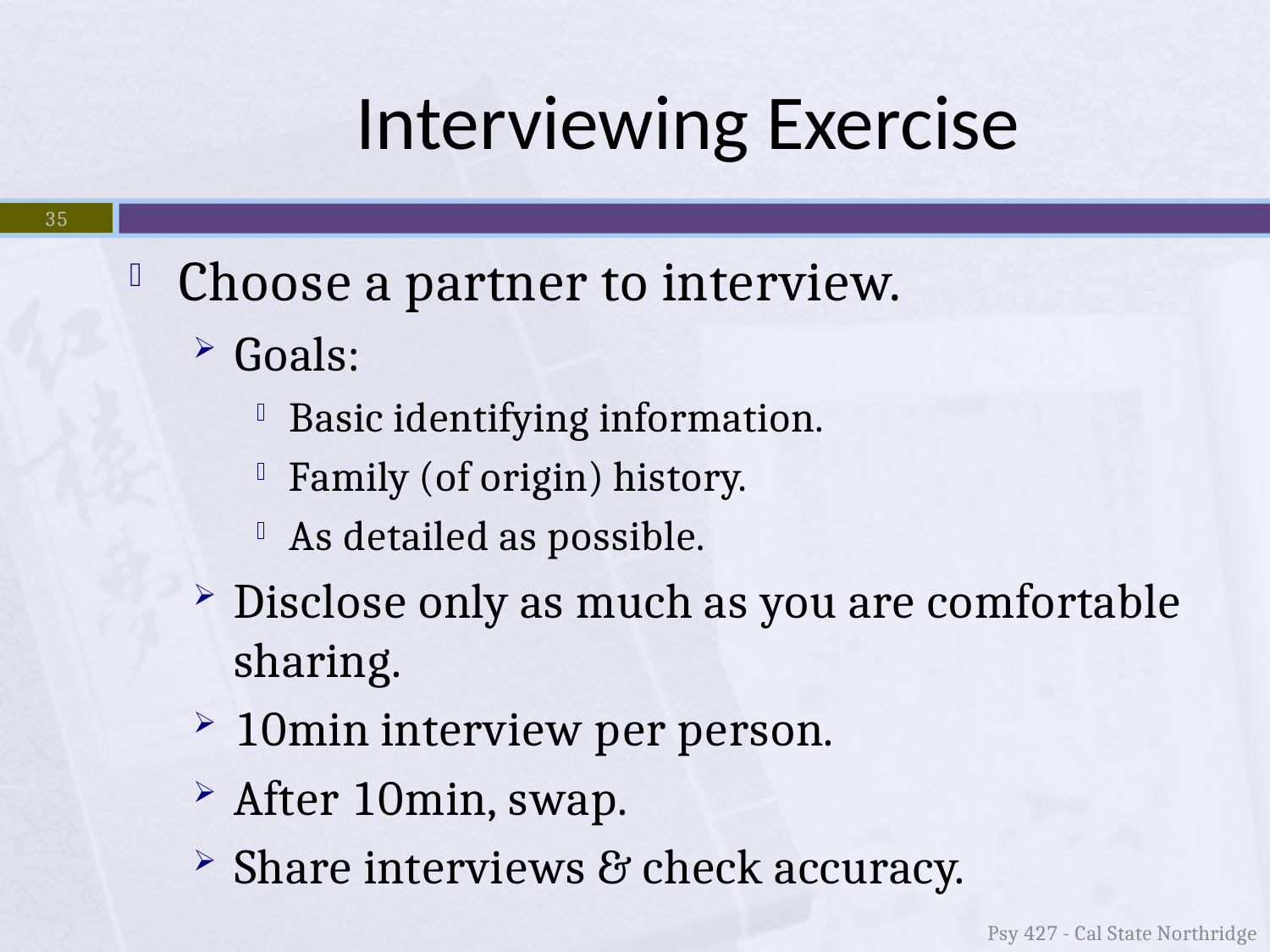

# Interviewing Exercise
35
Choose a partner to interview.
Goals:
Basic identifying information.
Family (of origin) history.
As detailed as possible.
Disclose only as much as you are comfortable sharing.
10min interview per person.
After 10min, swap.
Share interviews & check accuracy.
Psy 427 - Cal State Northridge